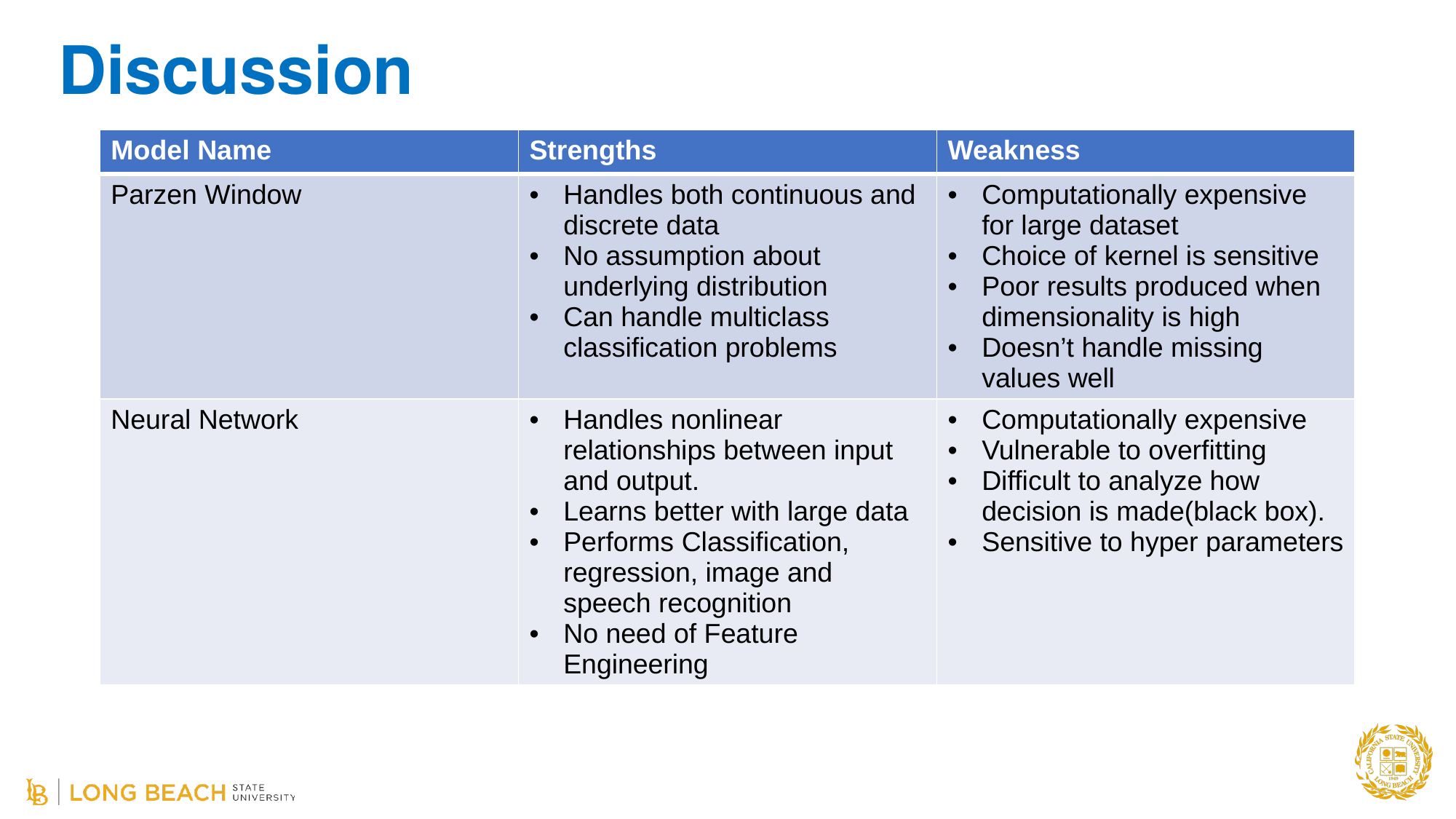

# Discussion
| Model Name | Strengths | Weakness |
| --- | --- | --- |
| Parzen Window | Handles both continuous and discrete data No assumption about underlying distribution Can handle multiclass classification problems | Computationally expensive for large dataset Choice of kernel is sensitive Poor results produced when dimensionality is high Doesn’t handle missing values well |
| Neural Network | Handles nonlinear relationships between input and output. Learns better with large data Performs Classification, regression, image and speech recognition No need of Feature Engineering | Computationally expensive Vulnerable to overfitting Difficult to analyze how decision is made(black box). Sensitive to hyper parameters |